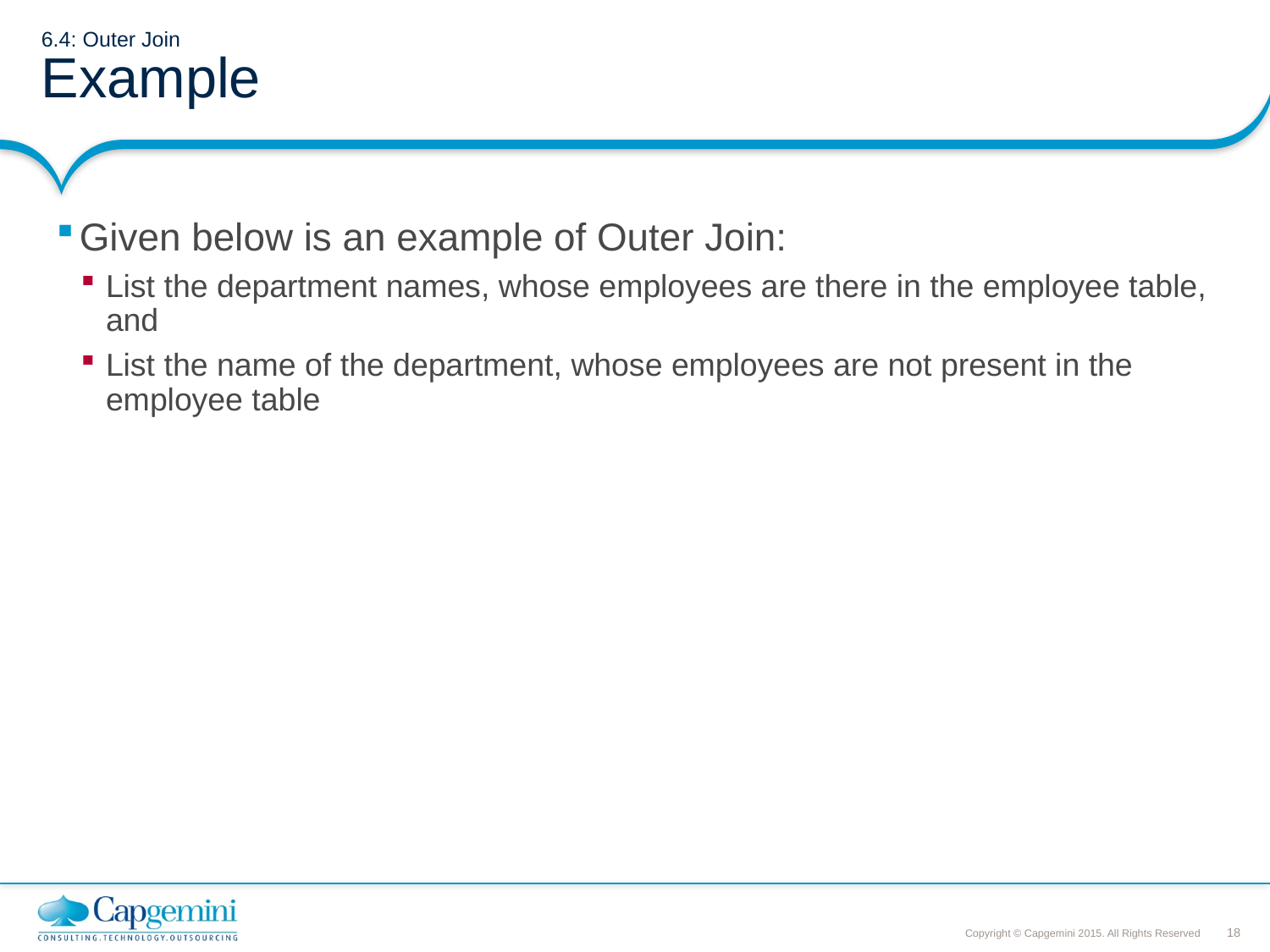

# 6.4: Outer Join Example
Given below is an example of Outer Join:
List the department names, whose employees are there in the employee table, and
List the name of the department, whose employees are not present in the employee table